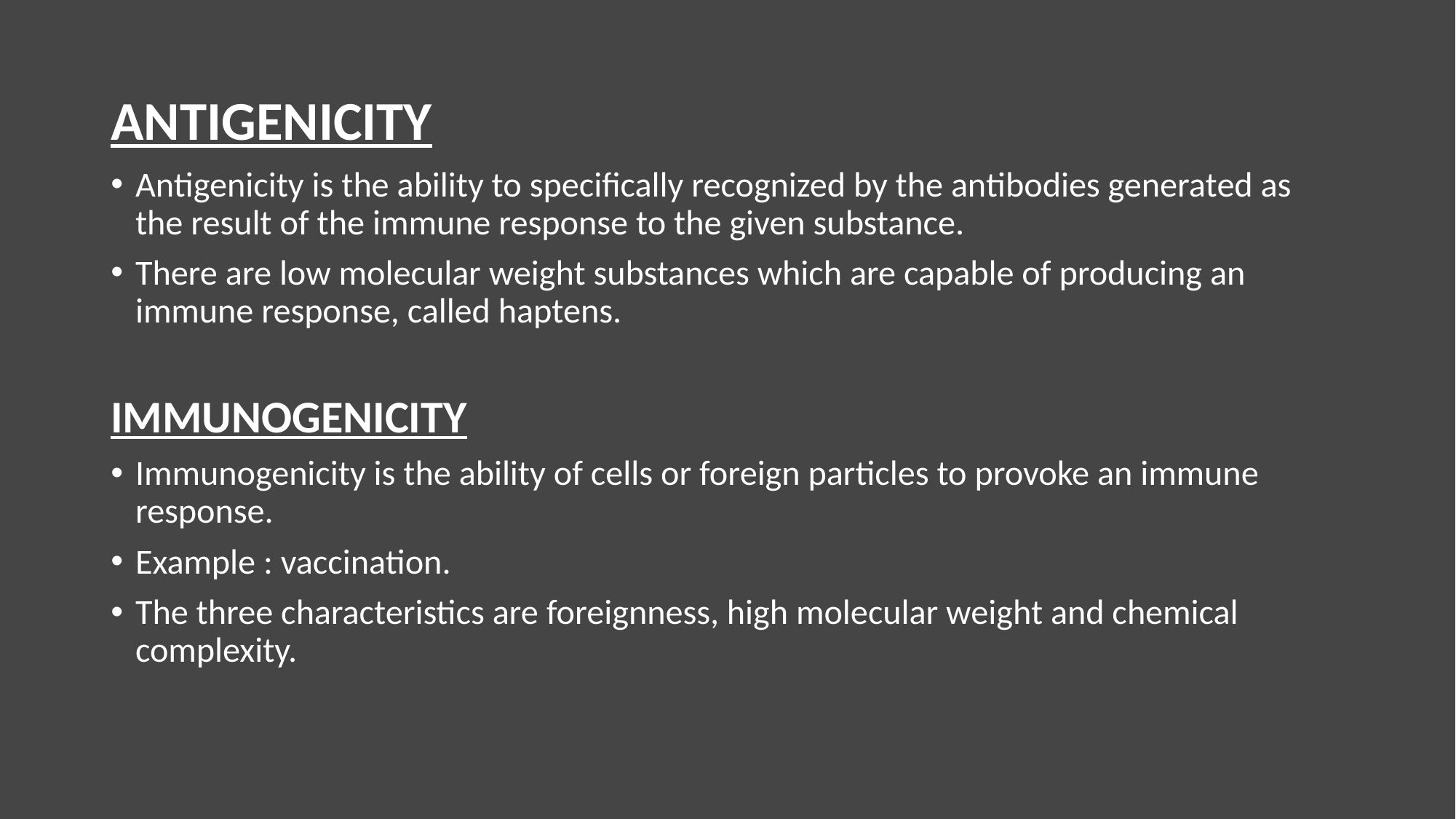

# ANTIGENICITY
Antigenicity is the ability to specifically recognized by the antibodies generated as the result of the immune response to the given substance.
There are low molecular weight substances which are capable of producing an immune response, called haptens.

IMMUNOGENICITY
Immunogenicity is the ability of cells or foreign particles to provoke an immune response.
Example : vaccination.
The three characteristics are foreignness, high molecular weight and chemical complexity.